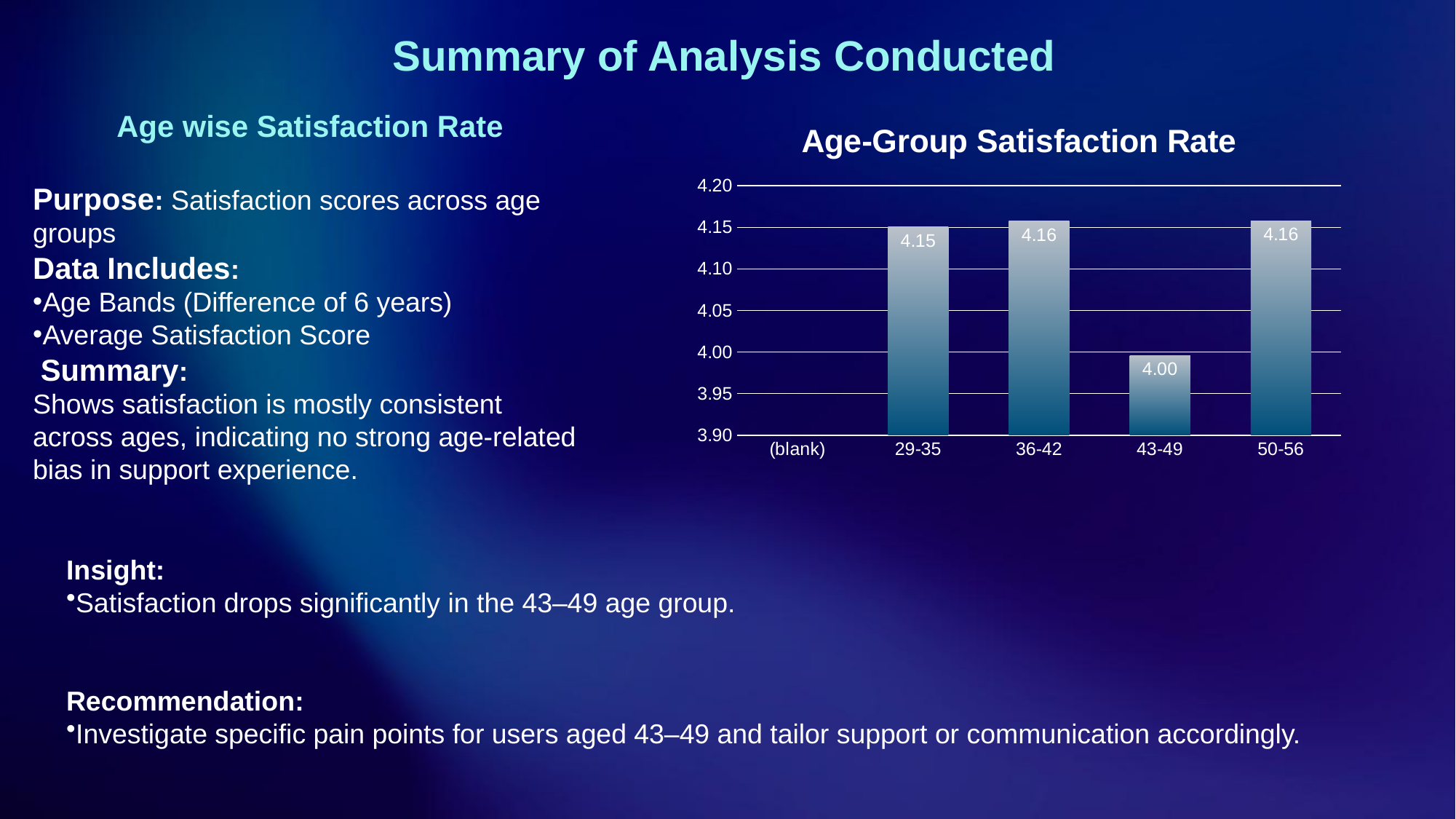

# Summary of Analysis Conducted
Age wise Satisfaction Rate

Purpose: Satisfaction scores across age groups
Data Includes:
Age Bands (Difference of 6 years)
Average Satisfaction Score
 Summary:
Shows satisfaction is mostly consistent across ages, indicating no strong age-related bias in support experience.

### Chart: Age-Group Satisfaction Rate

| Category | Total |
|---|---|
| (blank) | None |
| 29-35 | 4.150365162787523 |
| 36-42 | 4.15799073944156 |
| 43-49 | 3.9958621522848774 |
| 50-56 | 4.1580329782576975 |
Insight:
Satisfaction drops significantly in the 43–49 age group.

Recommendation:
Investigate specific pain points for users aged 43–49 and tailor support or communication accordingly.